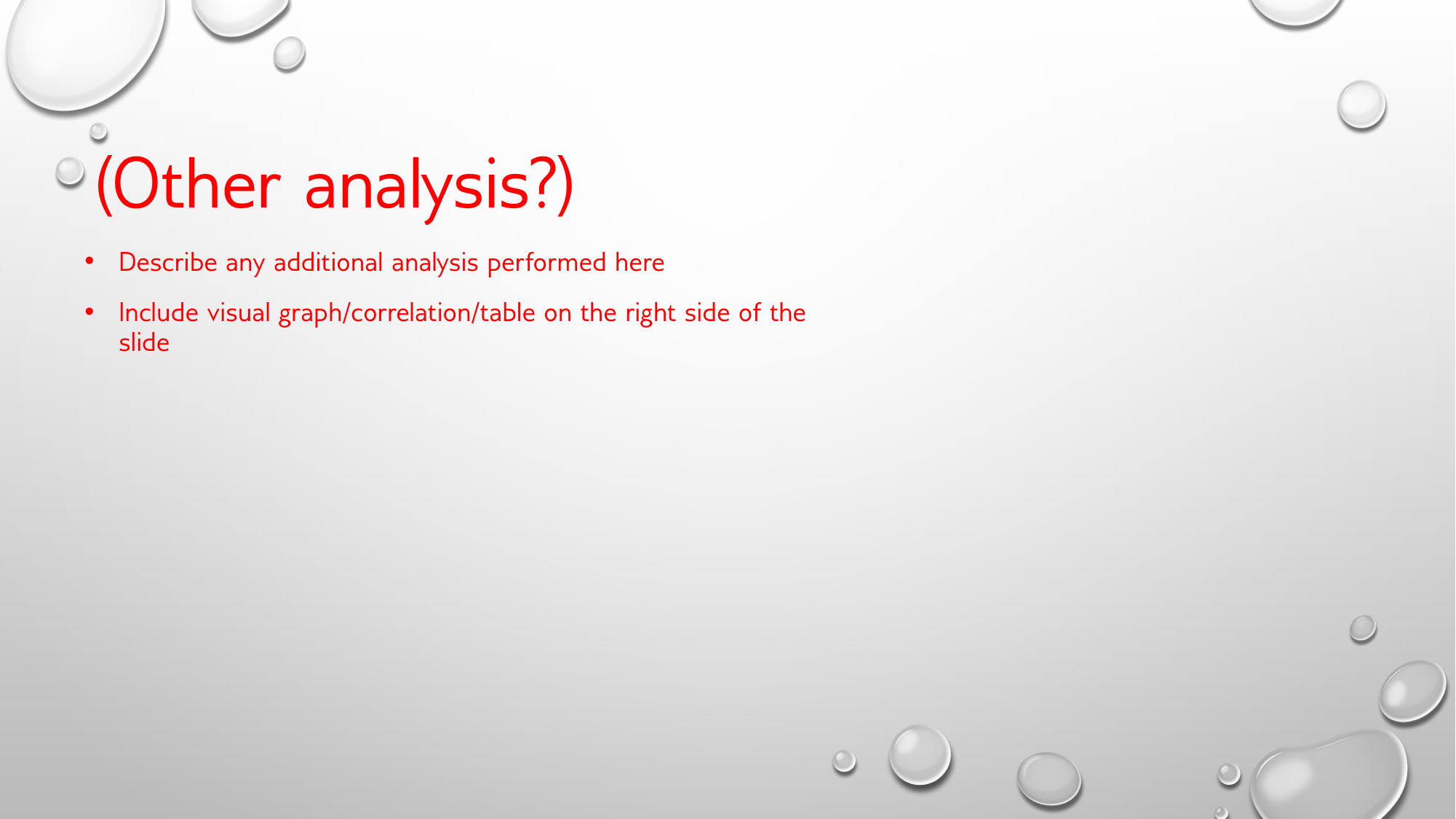

(Other analysis?)
Describe any additional analysis performed here
Include visual graph/correlation/table on the right side of the slide